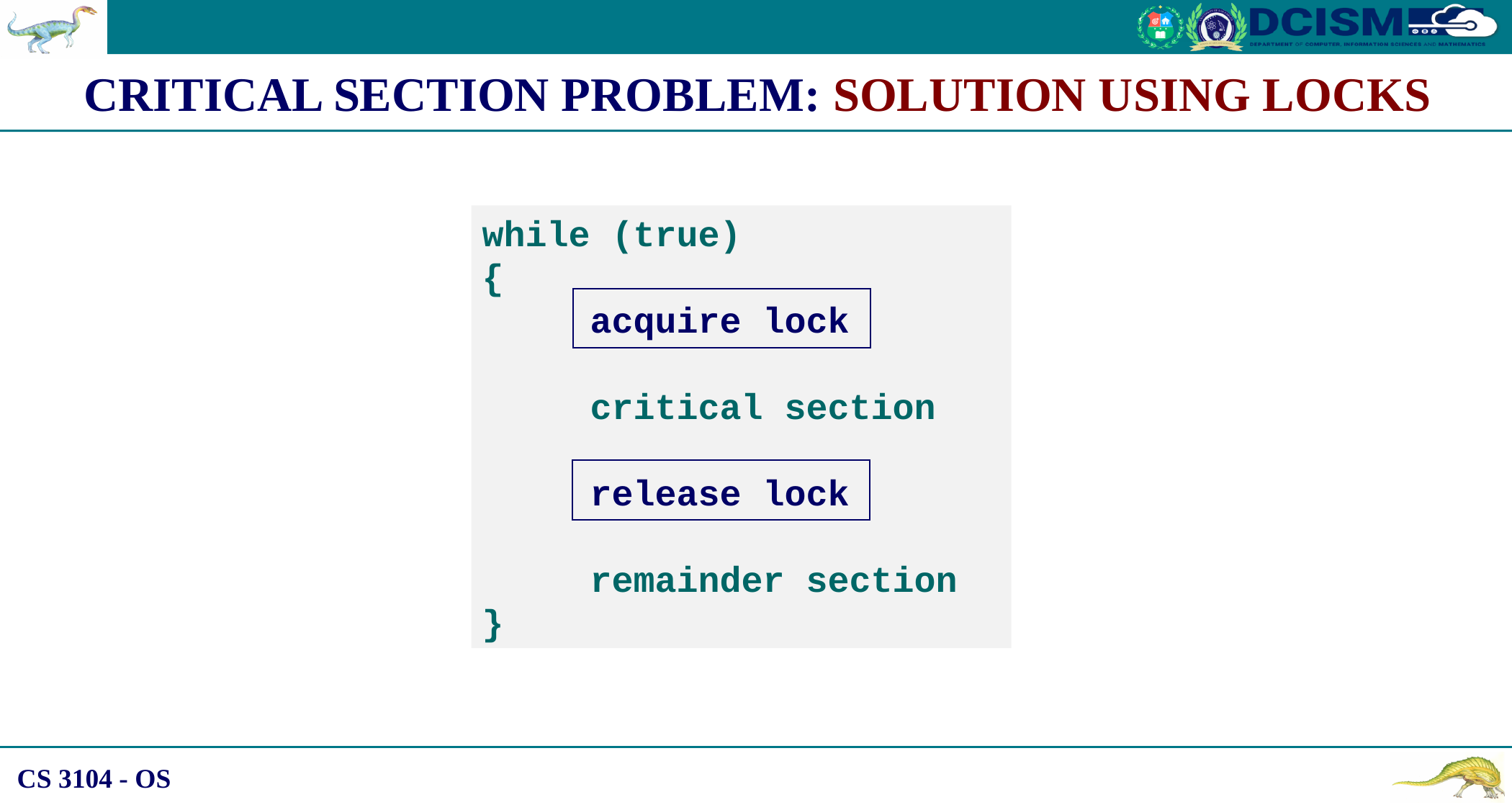

CRITICAL SECTION PROBLEM: SOLUTION USING LOCKS
while (true)
{
	acquire lock

	critical section

	release lock

	remainder section
}